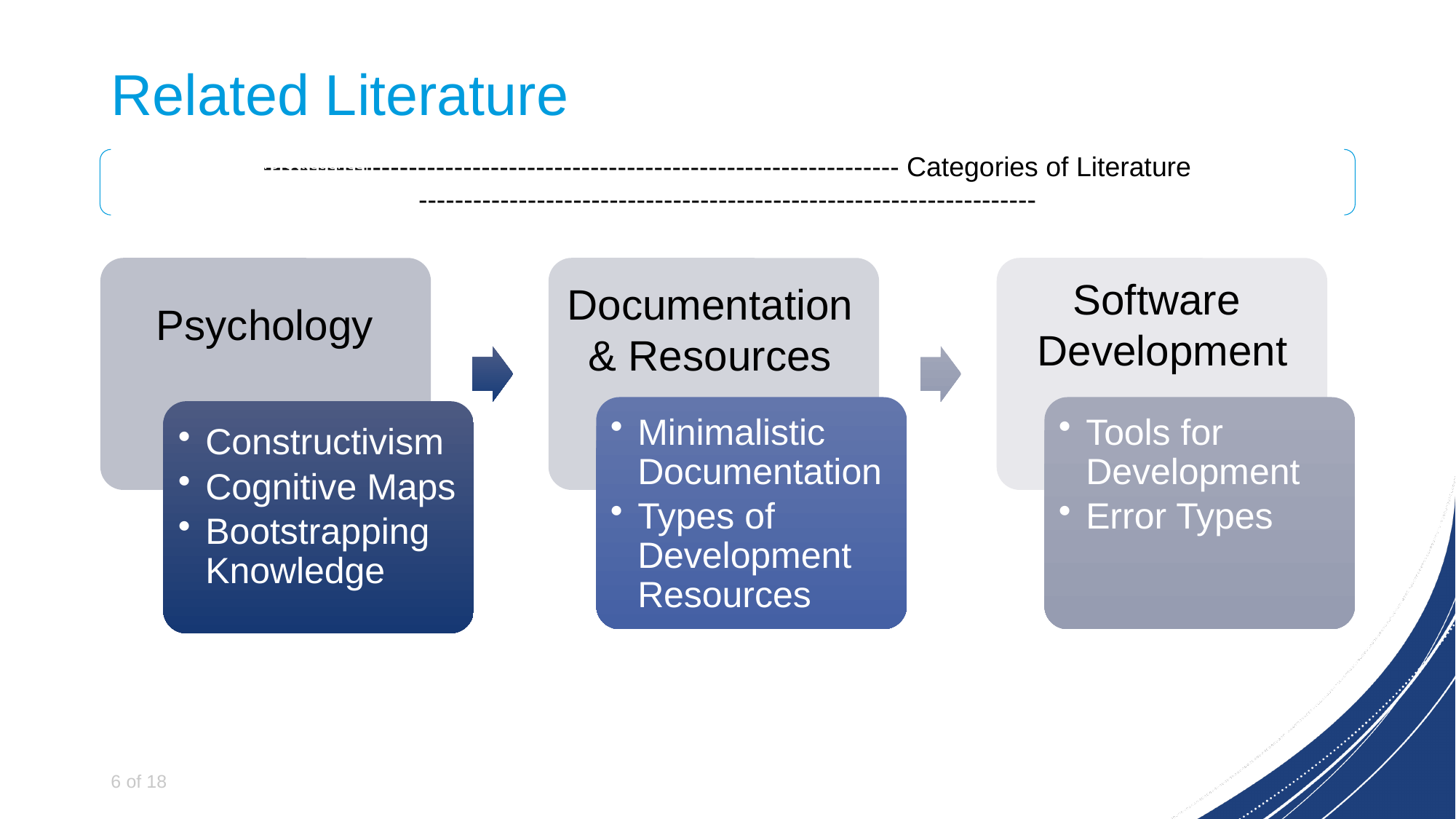

{Chart of Literature Categories}
# Related Literature

Constructivism
Cognitive Maps
Bootstrapping Knowledge

Minimalistic Documentation
Types of Development Resources

Tools for Development
Error Types
---------------------------------------------------------------------- Categories of Literature --------------------------------------------------------------------
Software
Development
Documentation
& Resources
Psychology
6 of 18